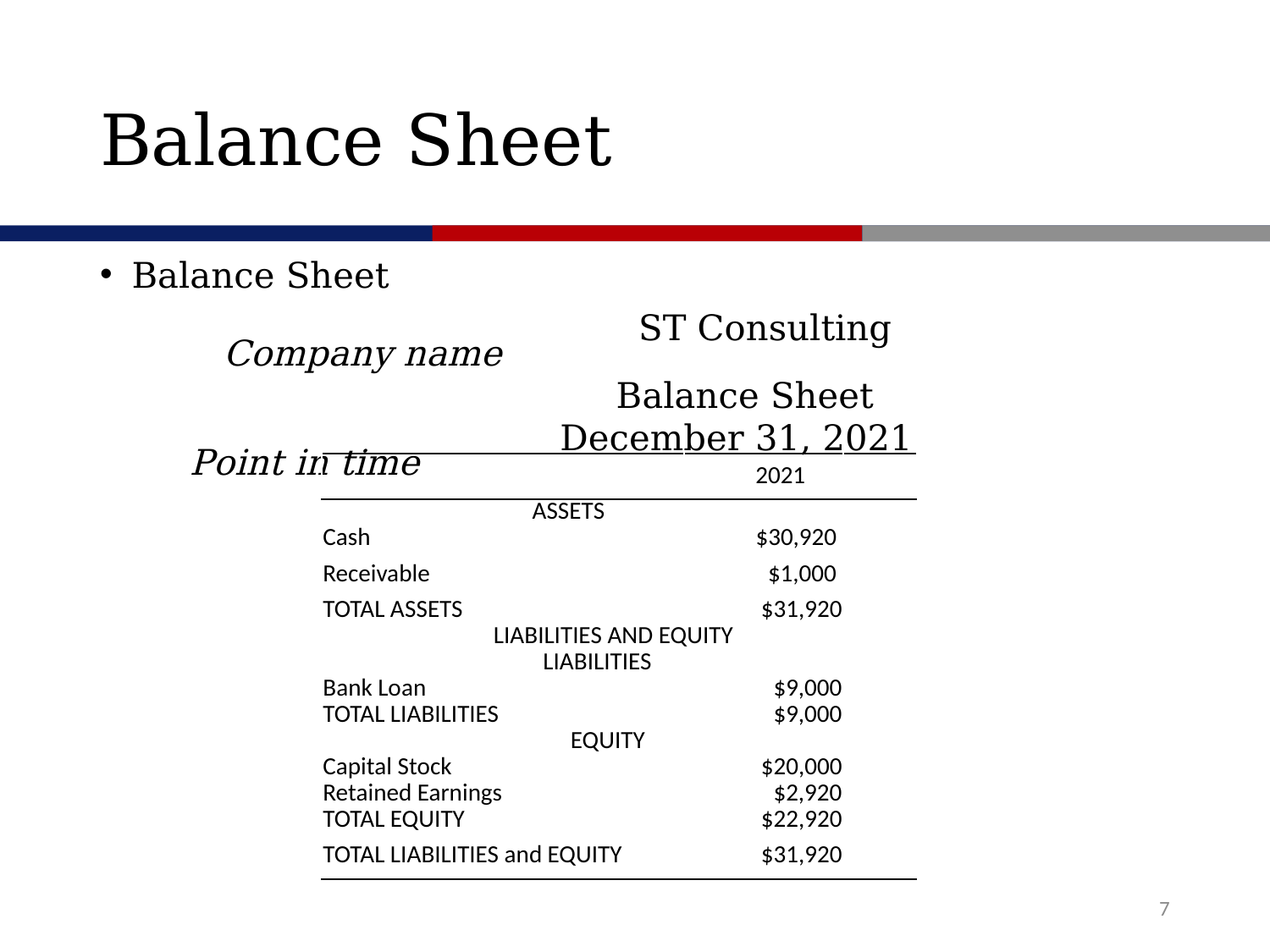

# Balance Sheet
Balance Sheet
                                                ST Consulting                                           Company name
                                              Balance Sheet
                                         December 31, 2021                                      Point in time
|  | 2021 |  |
| --- | --- | --- |
| ASSETS |  |  |
| Cash | $30,920 |  |
| Receivable | $1,000 |  |
| TOTAL ASSETS | $31,920 |  |
| LIABILITIES AND EQUITY |  |  |
| LIABILITIES |  |  |
| Bank Loan | $9,000 |  |
| TOTAL LIABILITIES | $9,000 |  |
| EQUITY |  |  |
| Capital Stock | $20,000 |  |
| Retained Earnings | $2,920 |  |
| TOTAL EQUITY | $22,920 |  |
| TOTAL LIABILITIES and EQUITY | $31,920 |  |
7